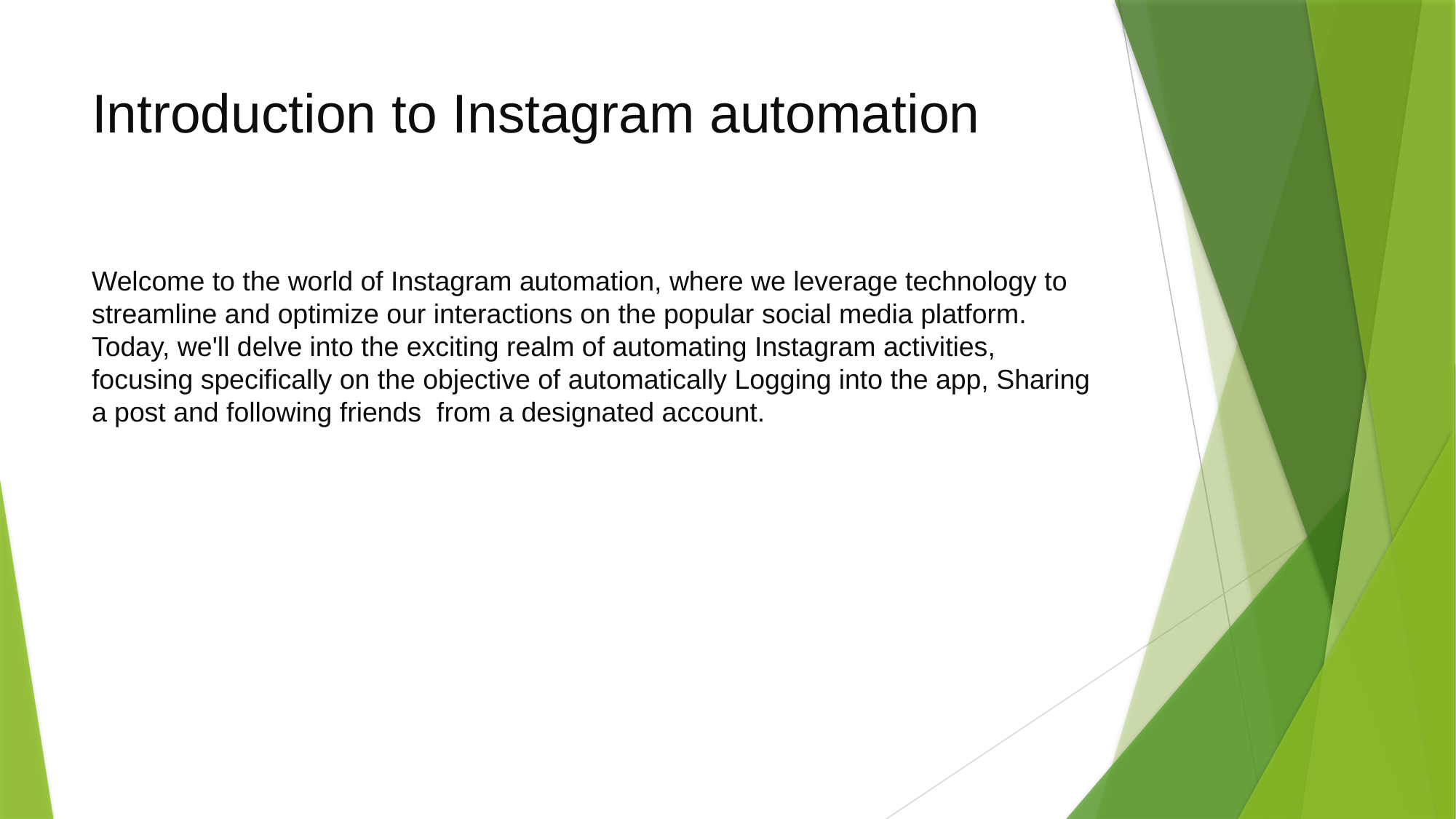

# Introduction to Instagram automation
Welcome to the world of Instagram automation, where we leverage technology to streamline and optimize our interactions on the popular social media platform. Today, we'll delve into the exciting realm of automating Instagram activities, focusing specifically on the objective of automatically Logging into the app, Sharing a post and following friends  from a designated account.